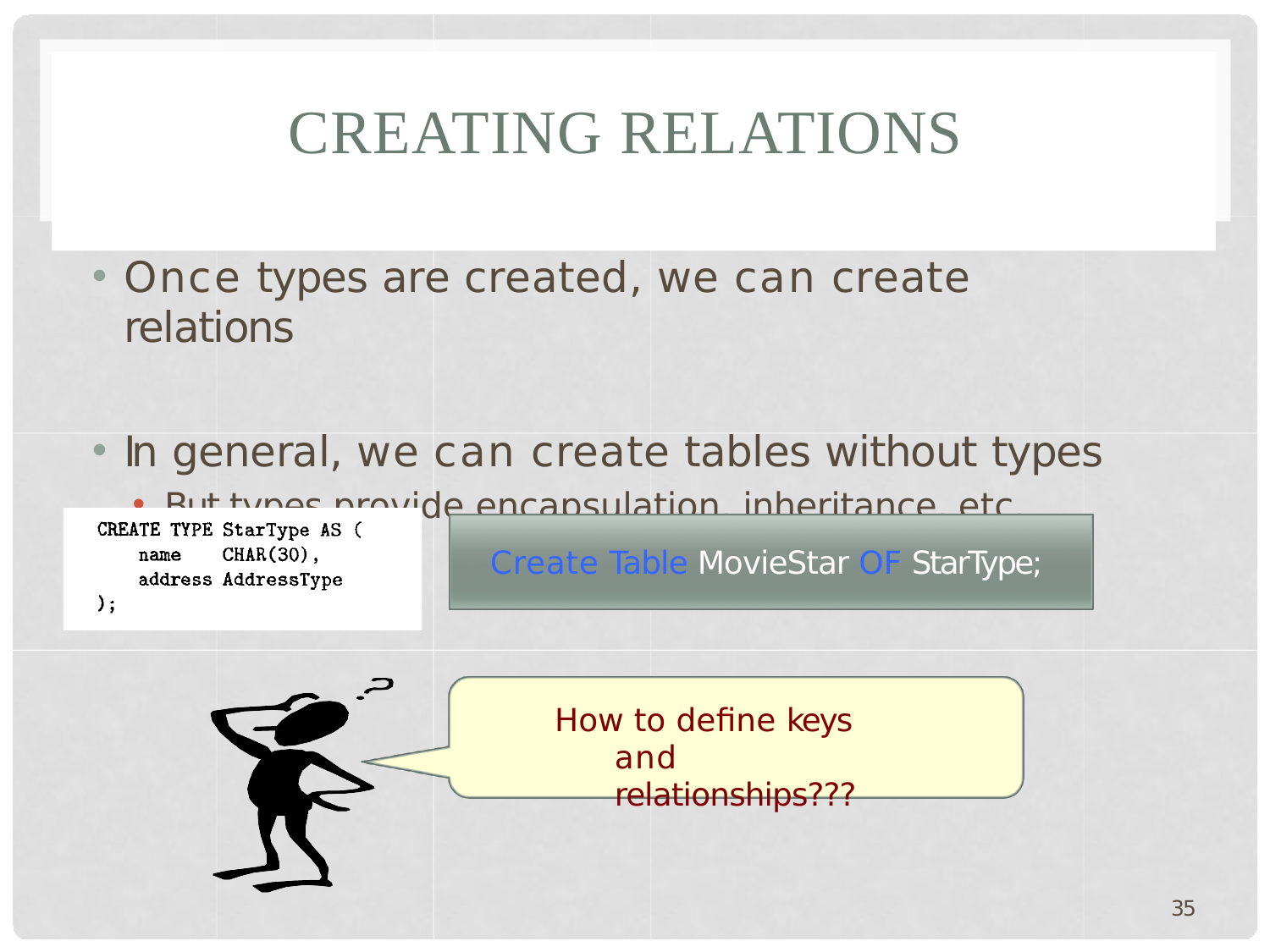

# CREATING RELATIONS
Once types are created, we can create relations

In general, we can create tables without types
But types provide encapsulation, inheritance, etc.

Create Table MovieStar OF StarType;

How to define keys and  relationships???
35